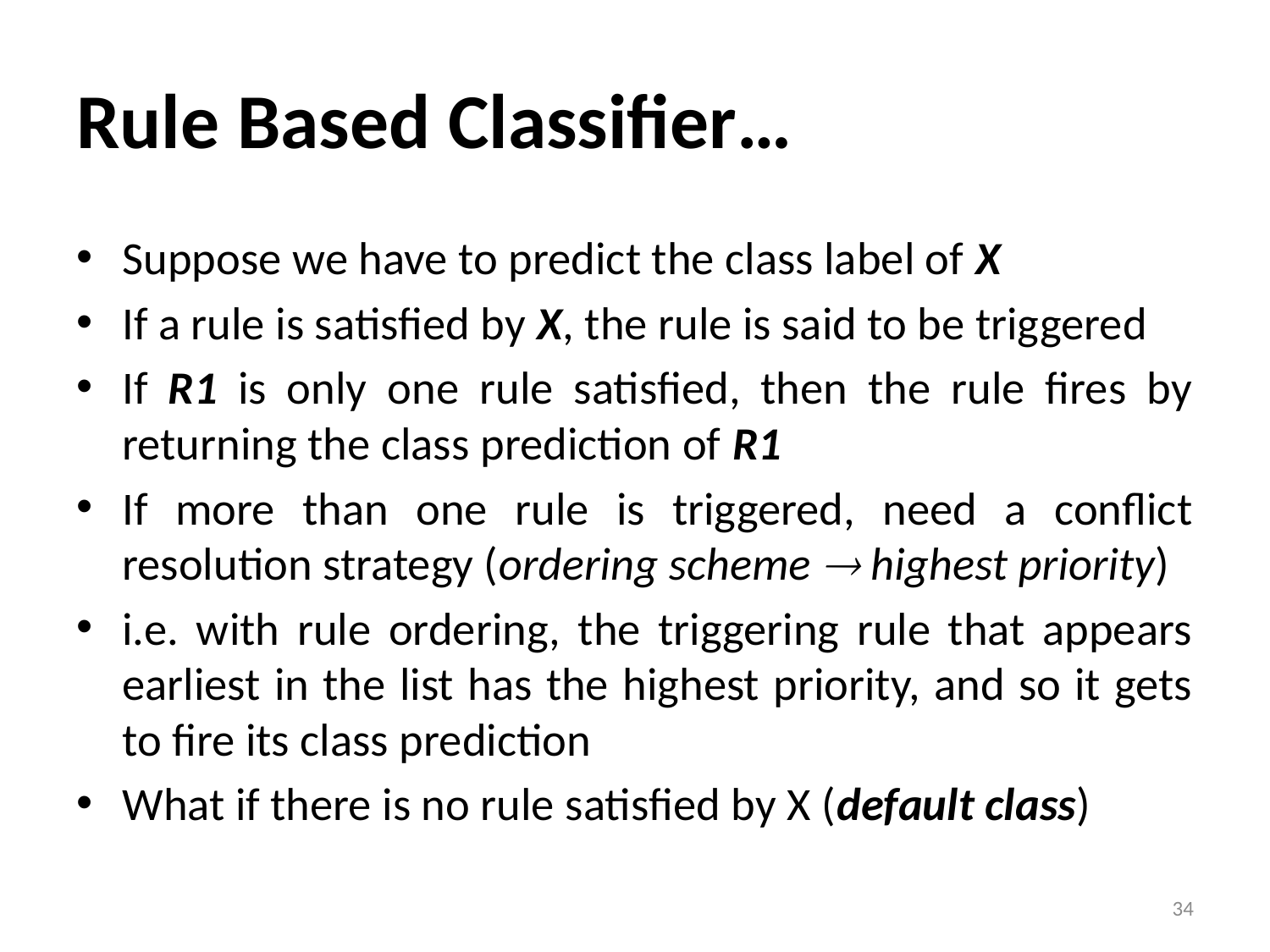

# Rule Based Classifier…
Suppose we have to predict the class label of X
If a rule is satisfied by X, the rule is said to be triggered
If R1 is only one rule satisfied, then the rule fires by returning the class prediction of R1
If more than one rule is triggered, need a conflict resolution strategy (ordering scheme → highest priority)
i.e. with rule ordering, the triggering rule that appears earliest in the list has the highest priority, and so it gets to fire its class prediction
What if there is no rule satisfied by X (default class)
34